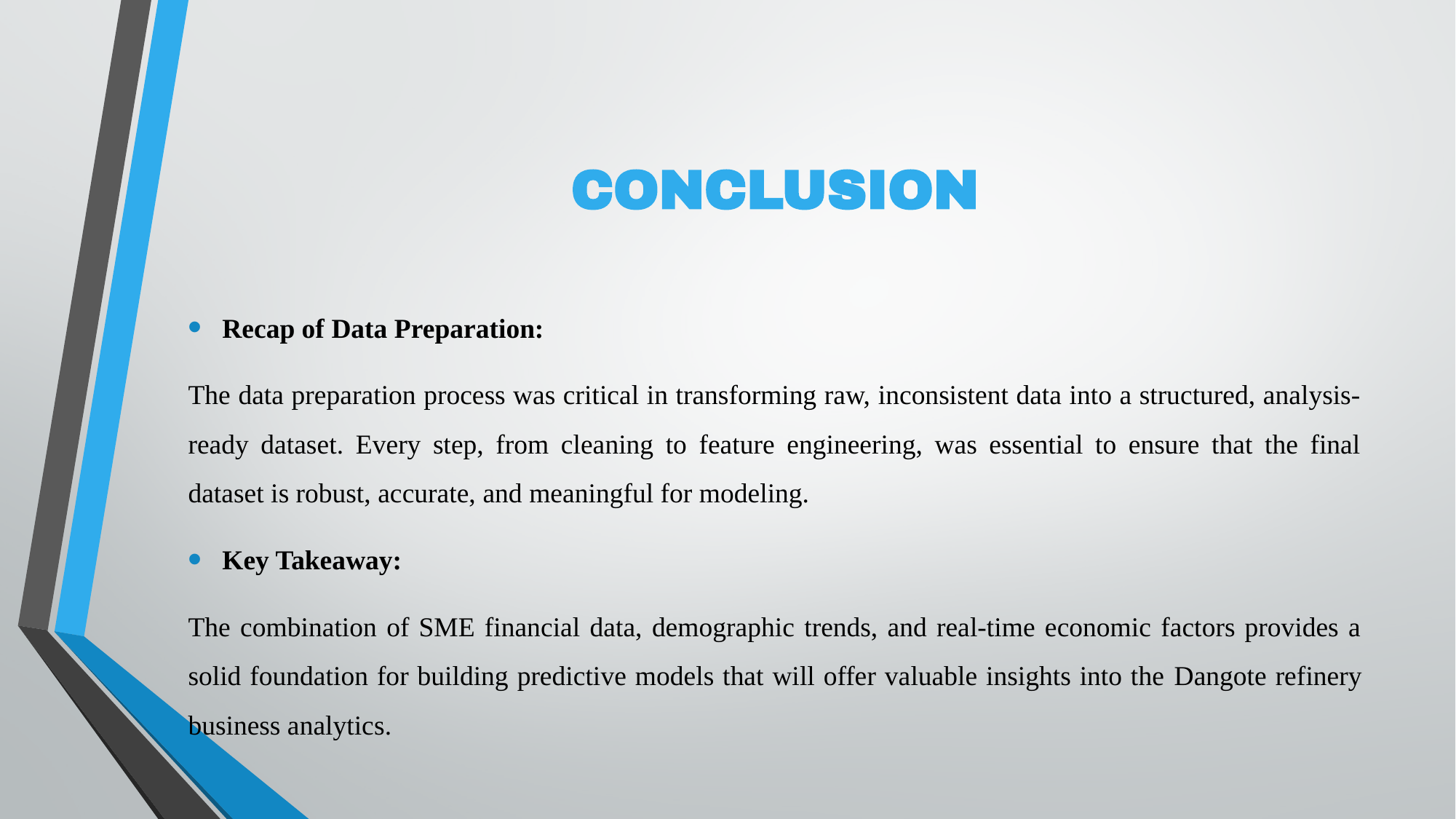

# CONCLUSION
Recap of Data Preparation:
The data preparation process was critical in transforming raw, inconsistent data into a structured, analysis-ready dataset. Every step, from cleaning to feature engineering, was essential to ensure that the final dataset is robust, accurate, and meaningful for modeling.
Key Takeaway:
The combination of SME financial data, demographic trends, and real-time economic factors provides a solid foundation for building predictive models that will offer valuable insights into the Dangote refinery business analytics.